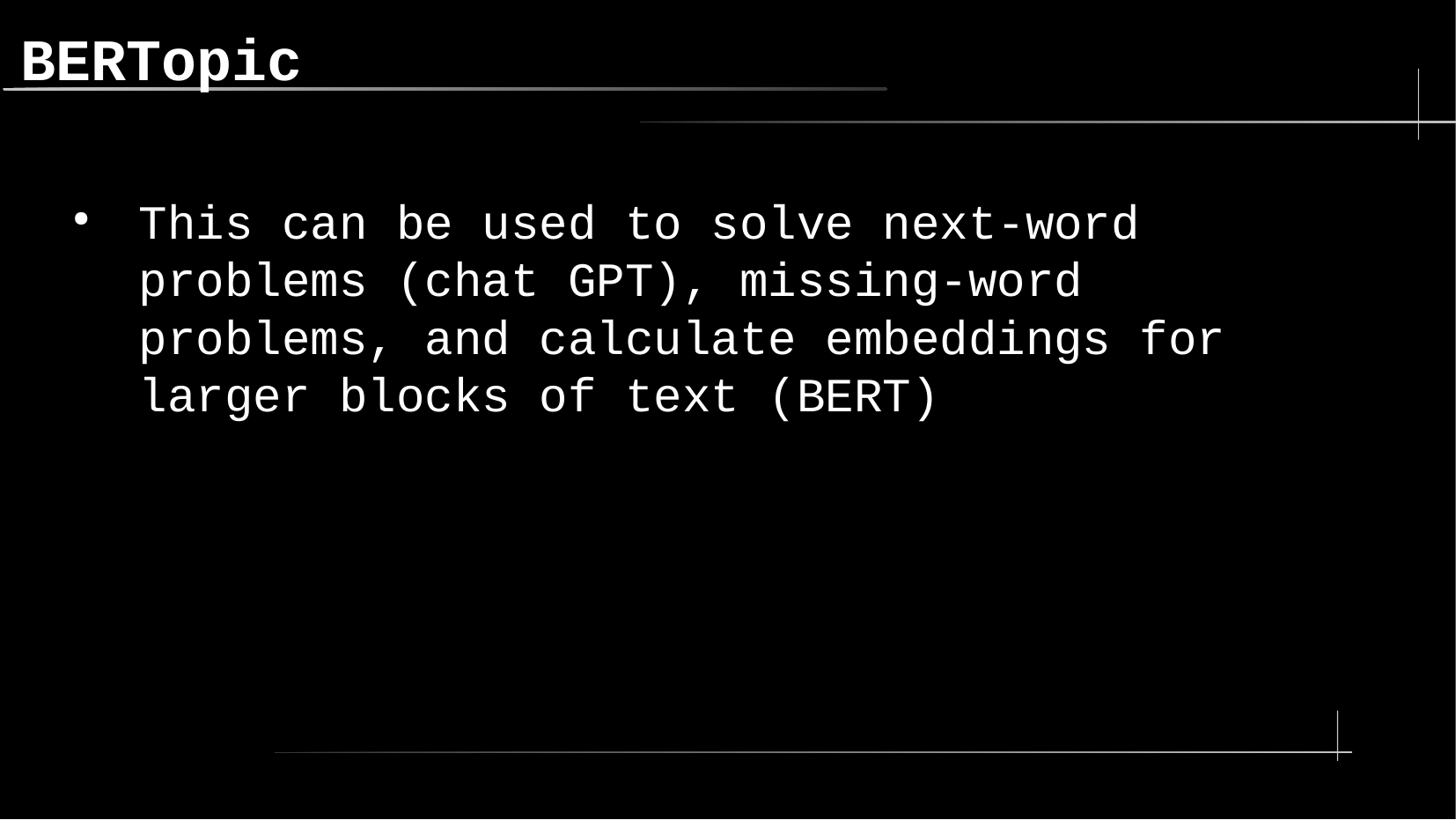

BERTopic
This can be used to solve next-word problems (chat GPT), missing-word problems, and calculate embeddings for larger blocks of text (BERT)
30